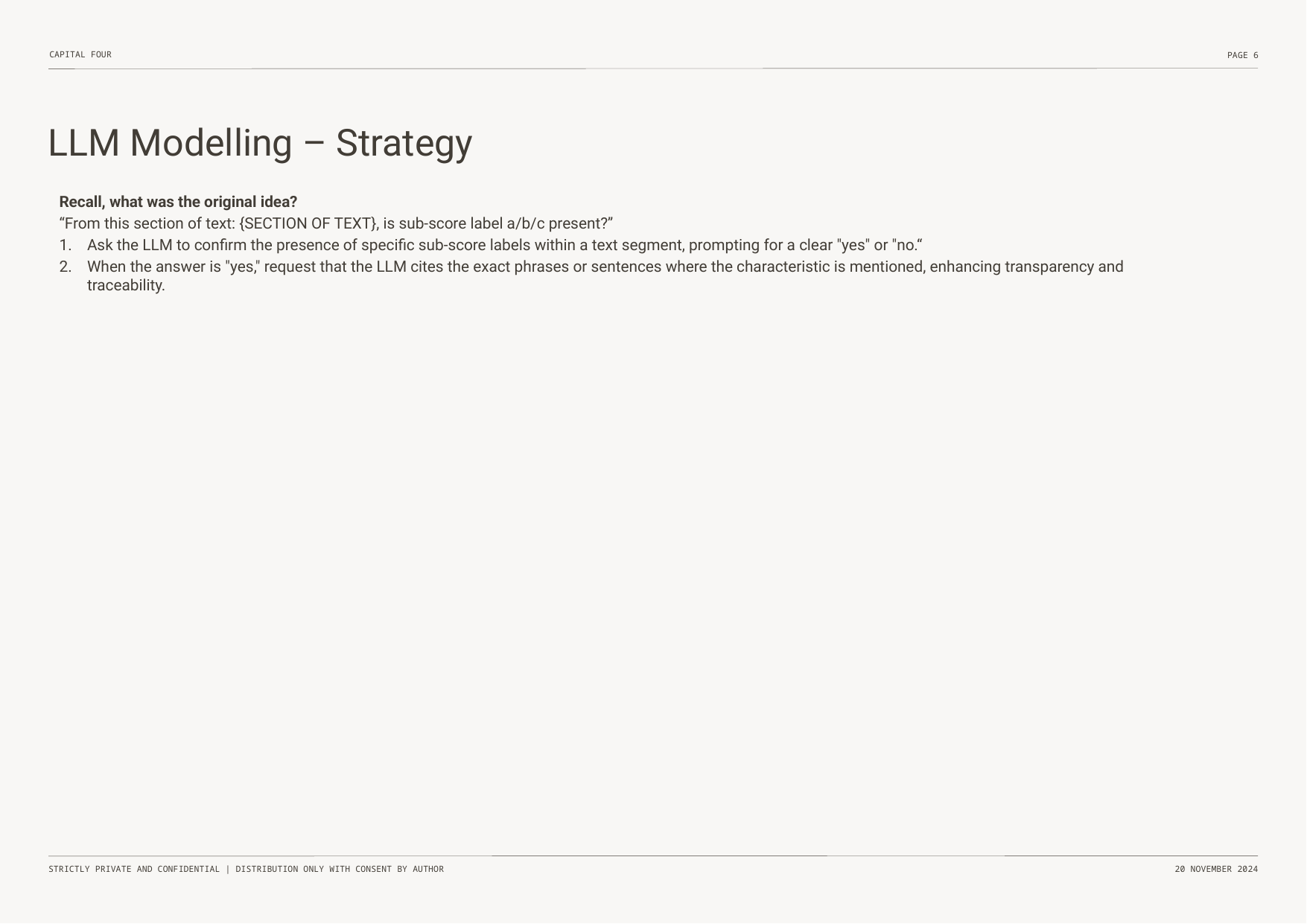

# LLM Modelling – Strategy
Recall, what was the original idea?
“From this section of text: {SECTION OF TEXT}, is sub-score label a/b/c present?”
Ask the LLM to confirm the presence of specific sub-score labels within a text segment, prompting for a clear "yes" or "no.“
When the answer is "yes," request that the LLM cites the exact phrases or sentences where the characteristic is mentioned, enhancing transparency and traceability.